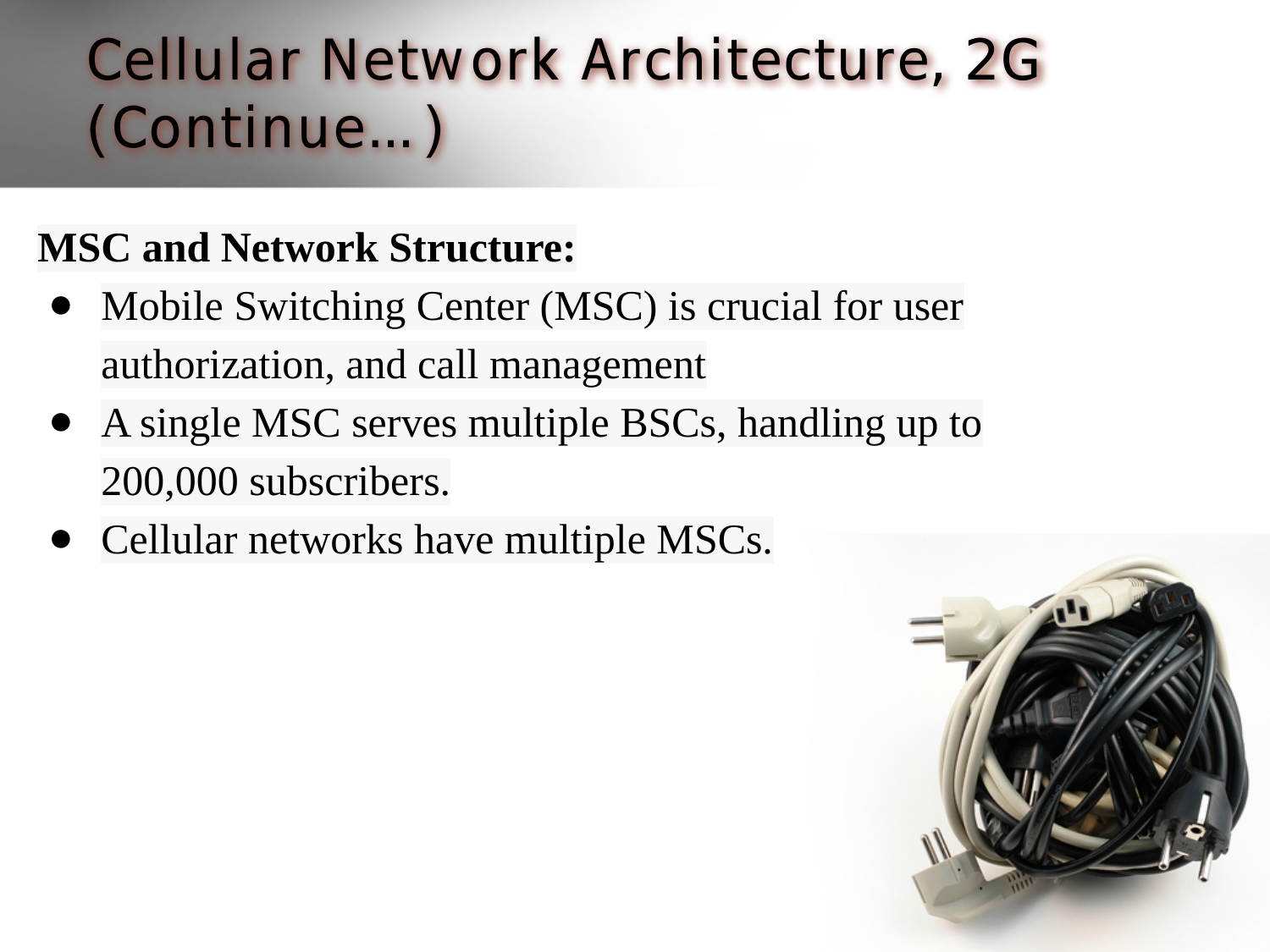

# Cellular Network Architecture, 2G
(Continue…)
MSC and Network Structure:
Mobile Switching Center (MSC) is crucial for user authorization, and call management
A single MSC serves multiple BSCs, handling up to 200,000 subscribers.
Cellular networks have multiple MSCs.